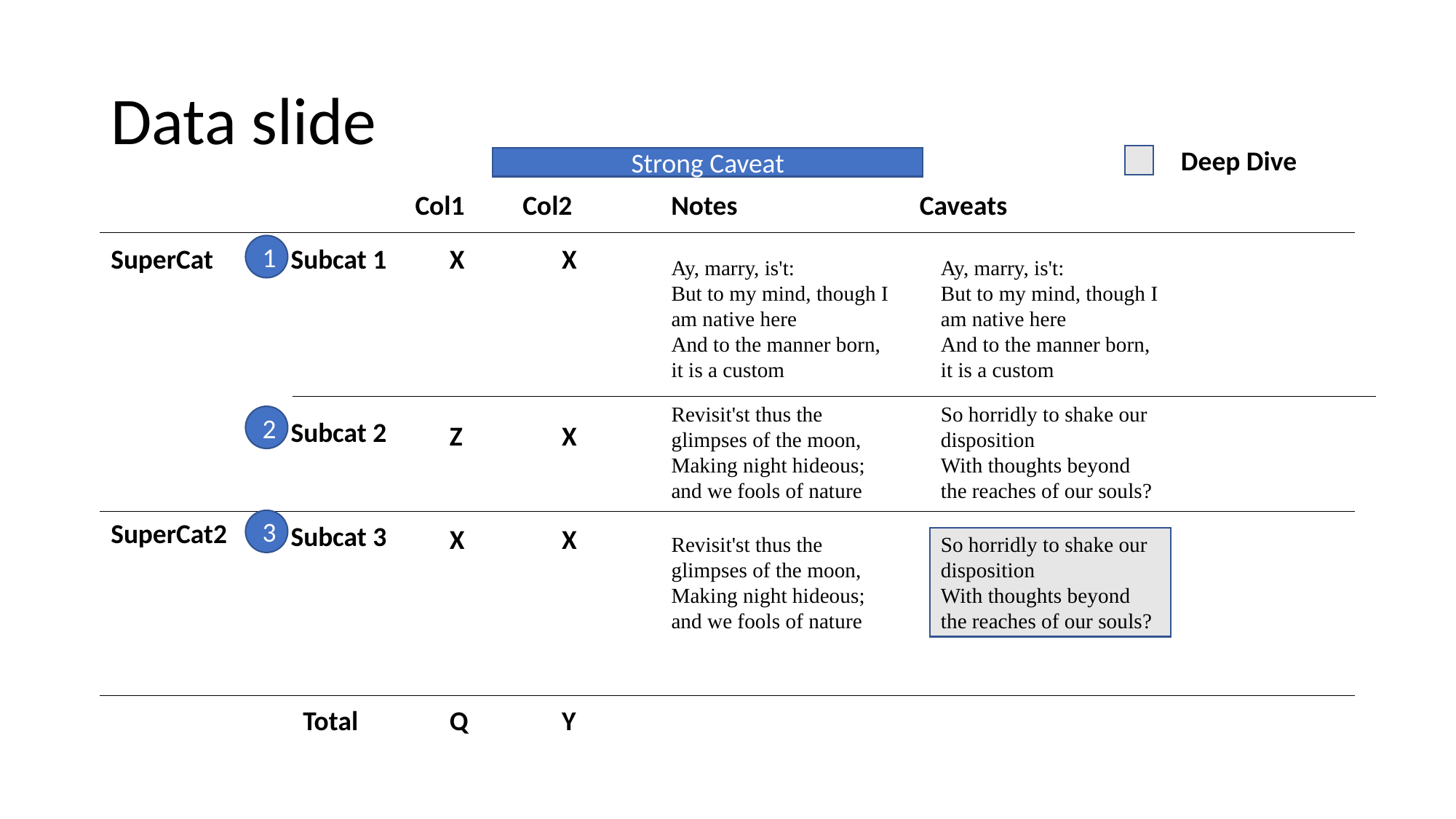

# Data slide
Deep Dive

Strong Caveat
Col1
Col2
Notes
Caveats
1
SuperCat
Subcat 1
X
X
Ay, marry, is't:
But to my mind, though I am native here
And to the manner born, it is a custom
Ay, marry, is't:
But to my mind, though I am native here
And to the manner born, it is a custom
Revisit'st thus the glimpses of the moon,
Making night hideous; and we fools of nature
So horridly to shake our disposition
With thoughts beyond the reaches of our souls?
2
Subcat 2
Z
X
3
SuperCat2
Subcat 3
X
X
Revisit'st thus the glimpses of the moon,
Making night hideous; and we fools of nature
So horridly to shake our disposition
With thoughts beyond the reaches of our souls?

Q
Y
Total